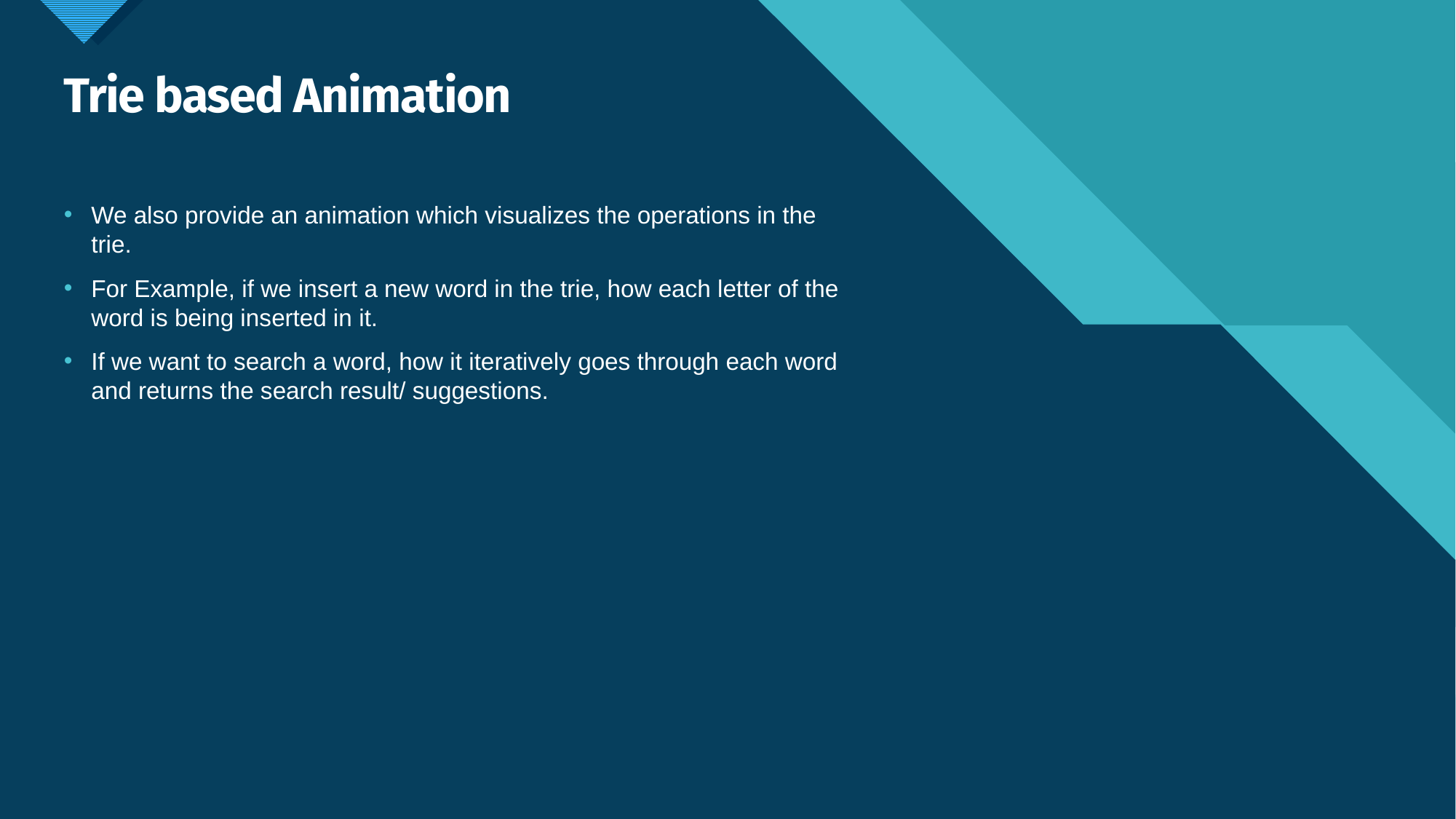

# Trie based Animation
We also provide an animation which visualizes the operations in the trie.
For Example, if we insert a new word in the trie, how each letter of the word is being inserted in it.
If we want to search a word, how it iteratively goes through each word and returns the search result/ suggestions.

7